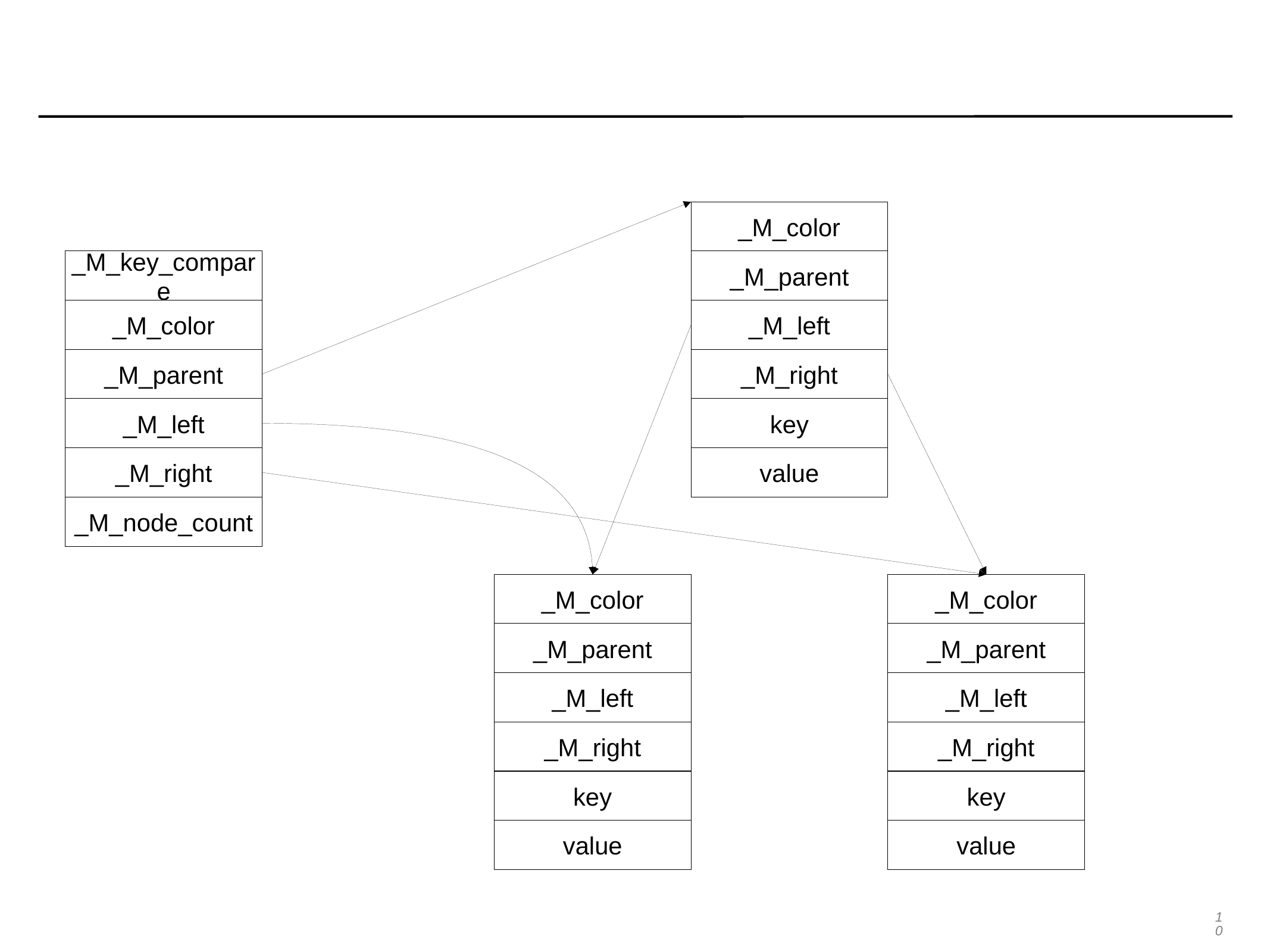

#
_M_color
_M_key_compare
_M_parent
_M_color
_M_left
_M_parent
_M_right
_M_left
key
_M_right
value
_M_node_count
_M_color
_M_color
_M_parent
_M_parent
_M_left
_M_left
_M_right
_M_right
key
key
value
value
10